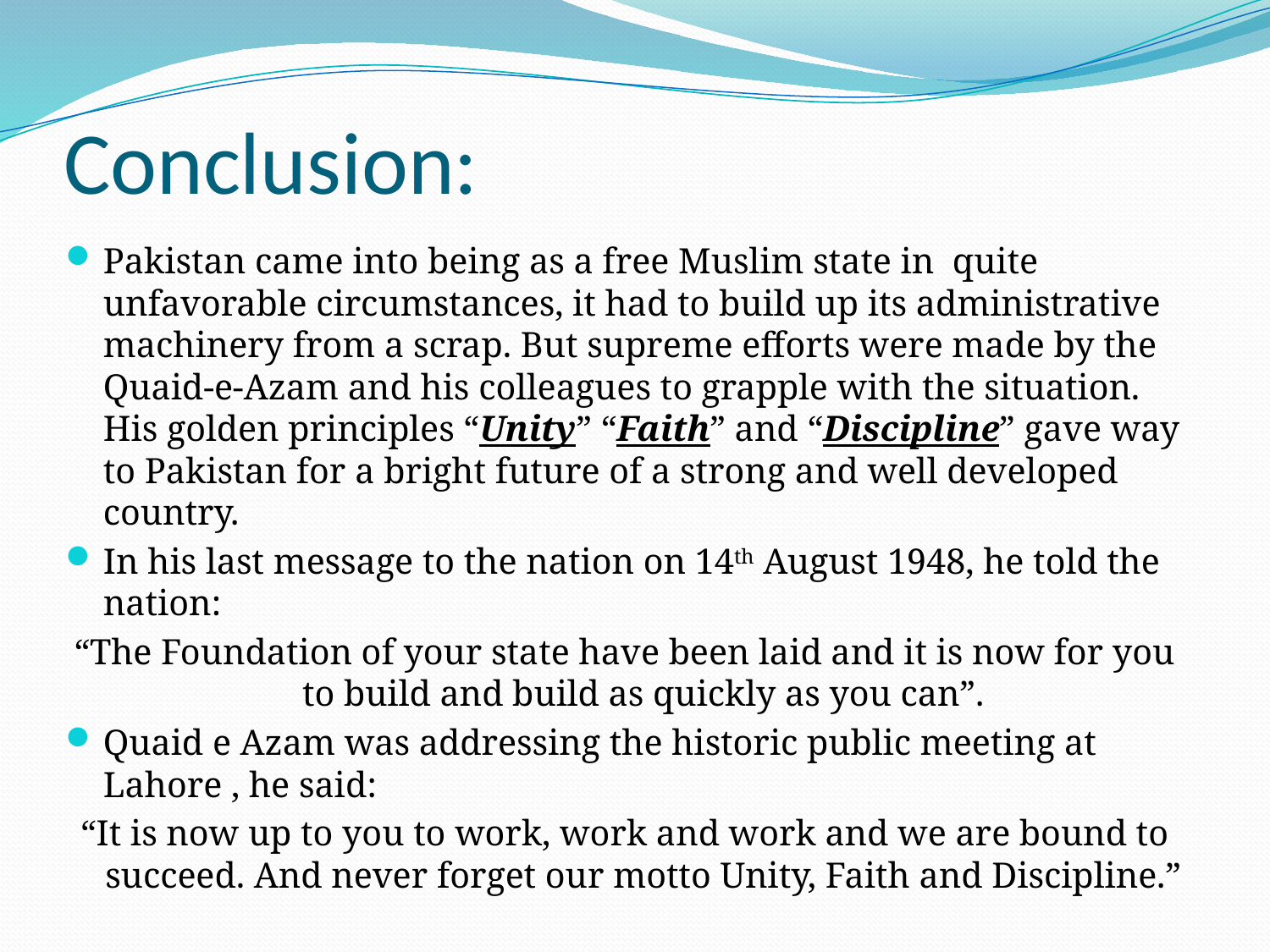

# Conclusion:
Pakistan came into being as a free Muslim state in  quite unfavorable circumstances, it had to build up its administrative machinery from a scrap. But supreme efforts were made by the Quaid-e-Azam and his colleagues to grapple with the situation. His golden principles “Unity” “Faith” and “Discipline” gave way to Pakistan for a bright future of a strong and well developed country.
In his last message to the nation on 14th August 1948, he told the nation:
“The Foundation of your state have been laid and it is now for you to build and build as quickly as you can”.
Quaid e Azam was addressing the historic public meeting at Lahore , he said:
“It is now up to you to work, work and work and we are bound to succeed. And never forget our motto Unity, Faith and Discipline.”